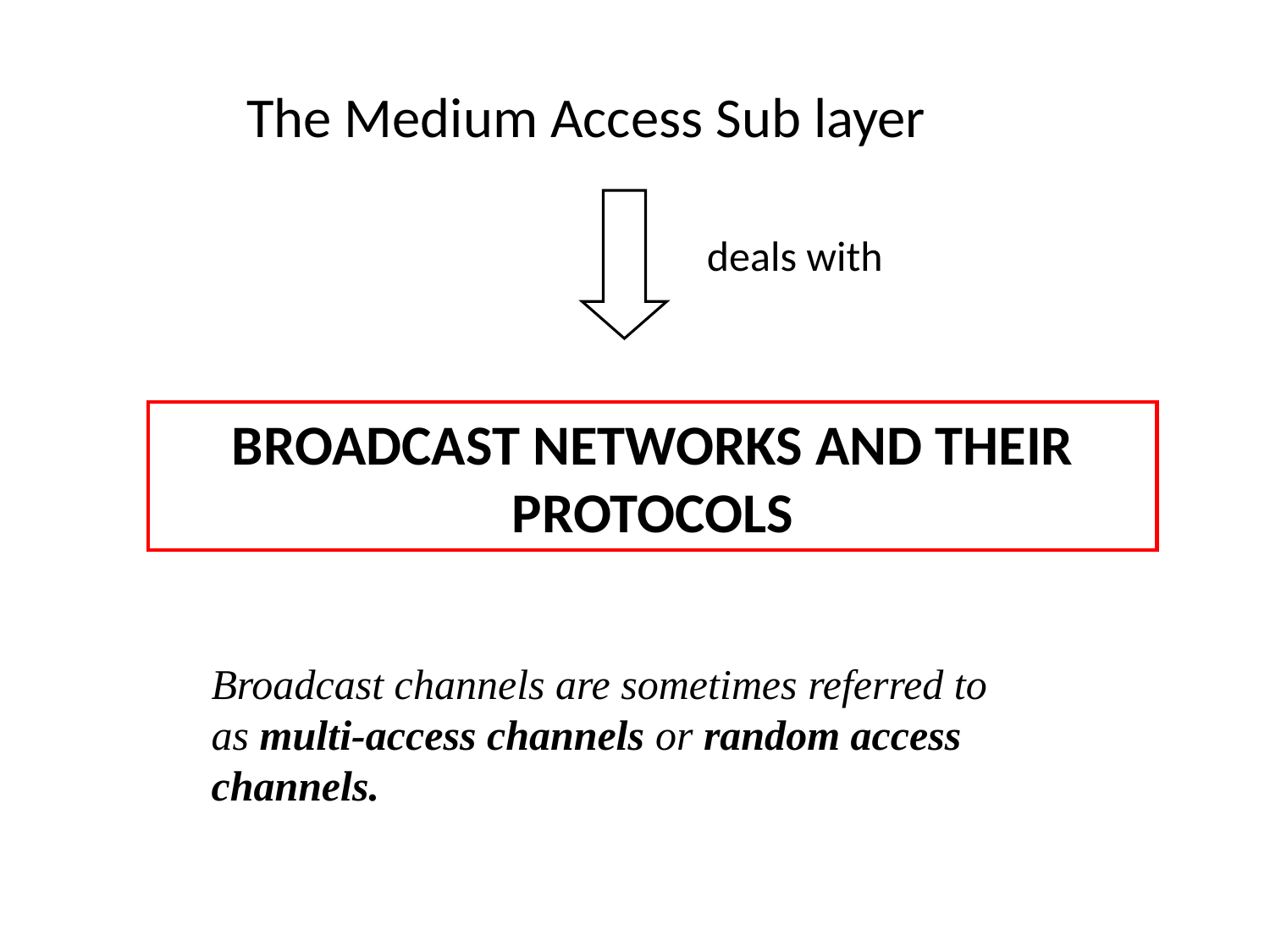

The Medium Access Sub layer

deals with
BROADCAST NETWORKS AND THEIR PROTOCOLS
Broadcast channels are sometimes referred to as multi-access channels or random access channels.